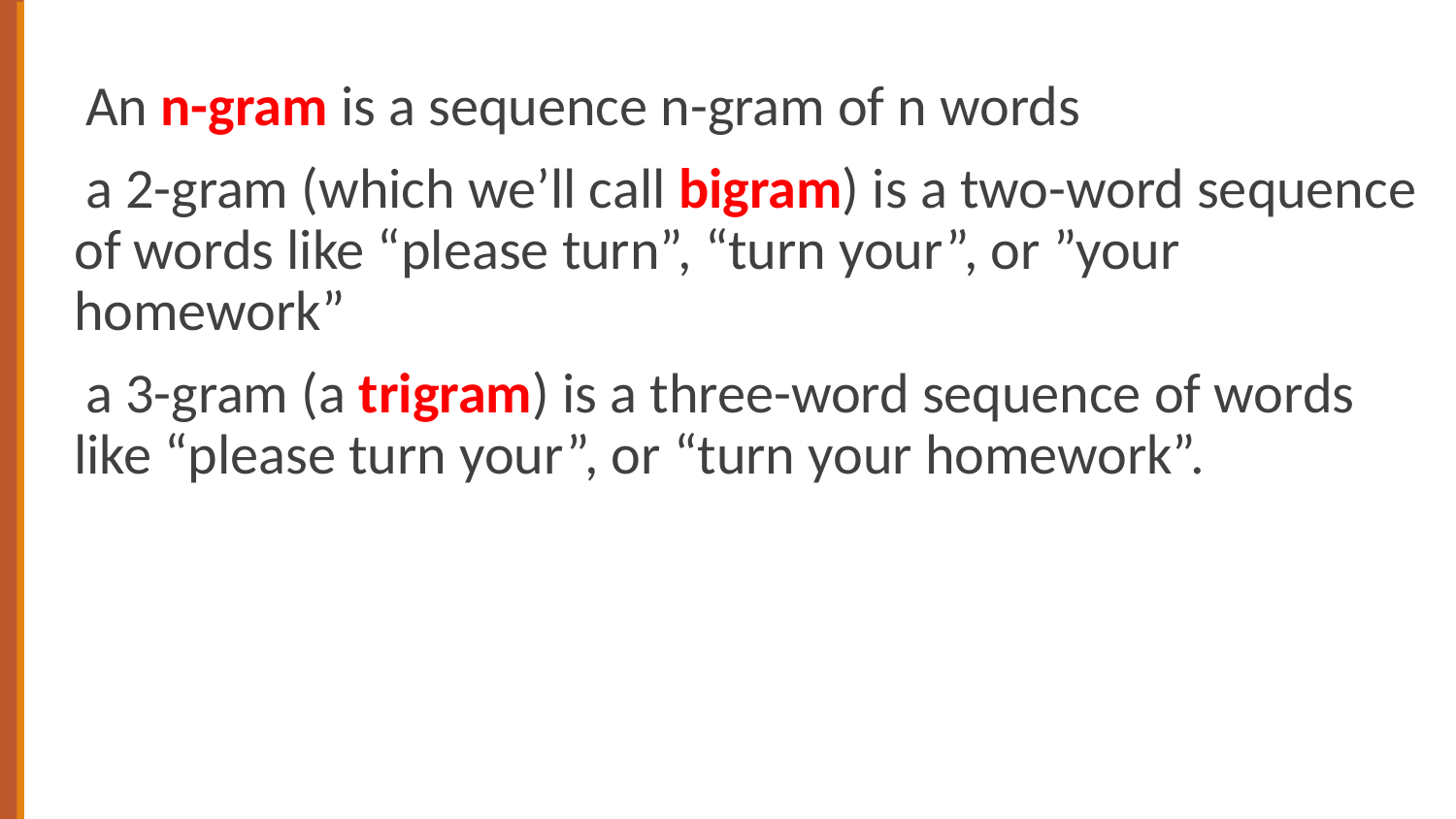

An n-gram is a sequence n-gram of n words
a 2-gram (which we’ll call bigram) is a two-word sequence of words like “please turn”, “turn your”, or ”your homework”
a 3-gram (a trigram) is a three-word sequence of words like “please turn your”, or “turn your homework”.